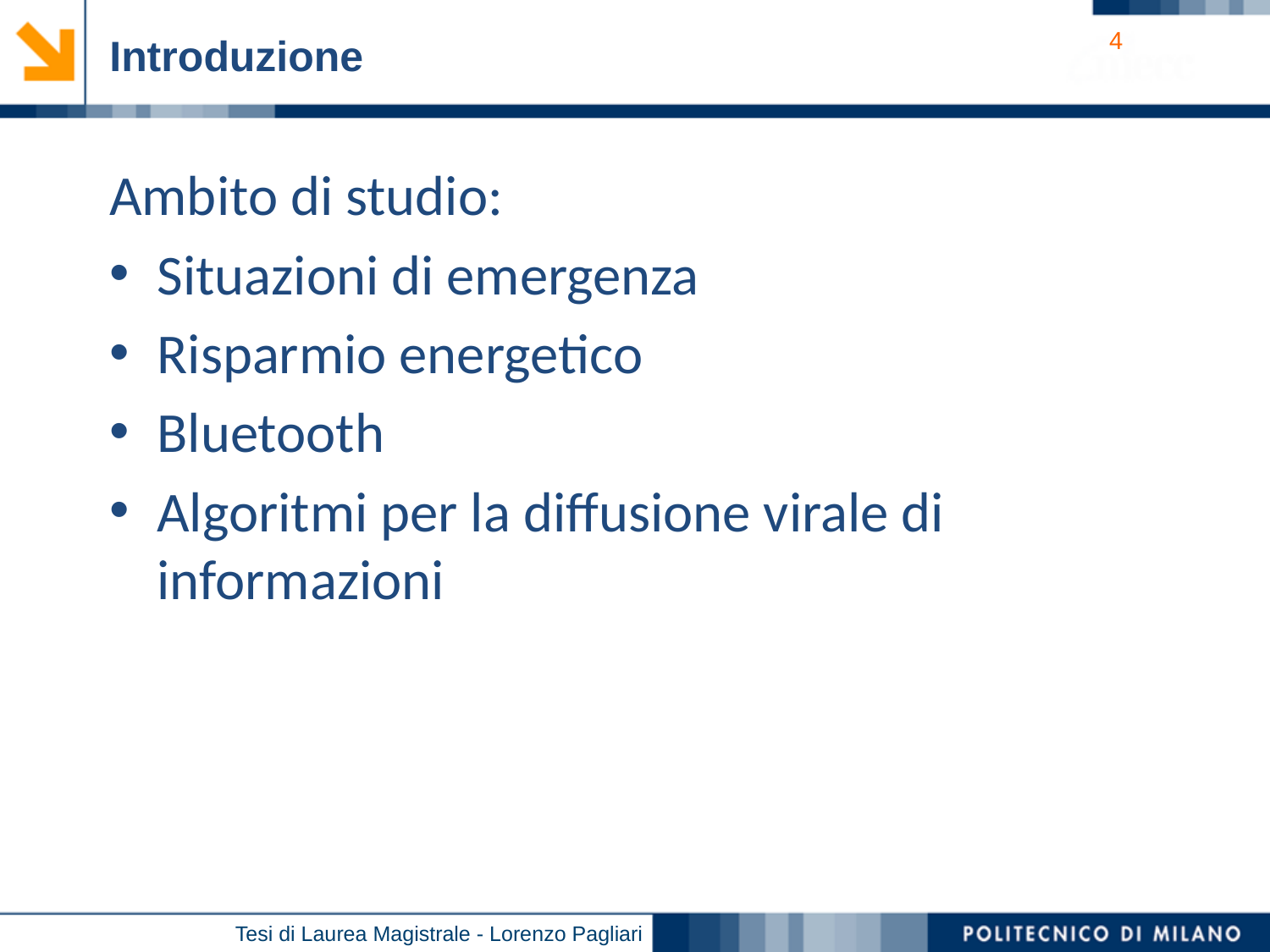

Introduzione
Ambito di studio:
Situazioni di emergenza
Risparmio energetico
Bluetooth
Algoritmi per la diffusione virale di informazioni